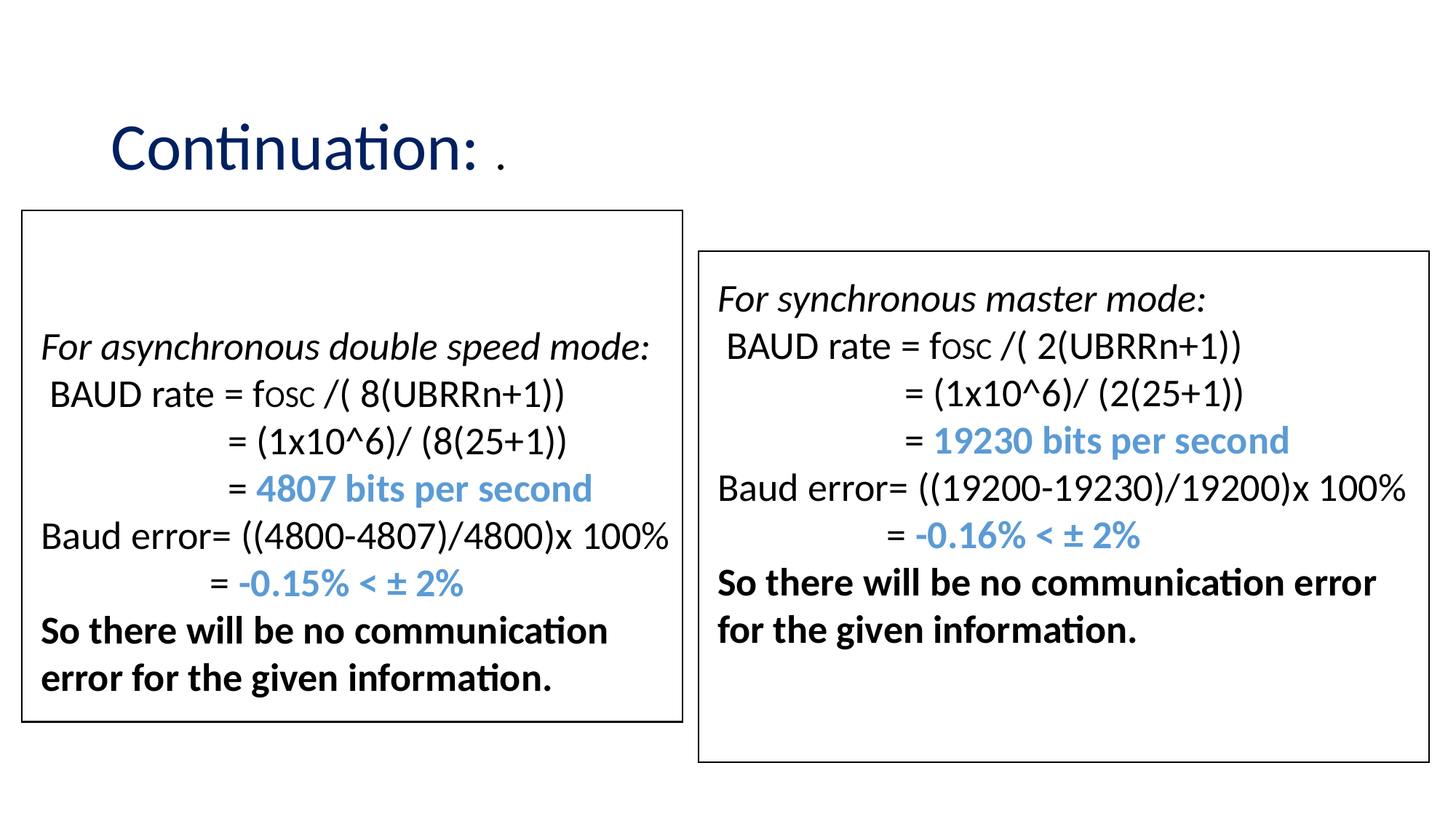

# Continuation: .

For synchronous master mode:
 BAUD rate = fOSC /( 2(UBRRn+1))
                     = (1x10^6)/ (2(25+1))
                     = 19230 bits per second
Baud error= ((19200-19230)/19200)x 100%
                   = -0.16% < ± 2%
So there will be no communication error for the given information.
For asynchronous double speed mode:
 BAUD rate = fOSC /( 8(UBRRn+1))
                     = (1x10^6)/ (8(25+1))
                     = 4807 bits per second
Baud error= ((4800-4807)/4800)x 100%
                   = -0.15% < ± 2%
So there will be no communication error for the given information.